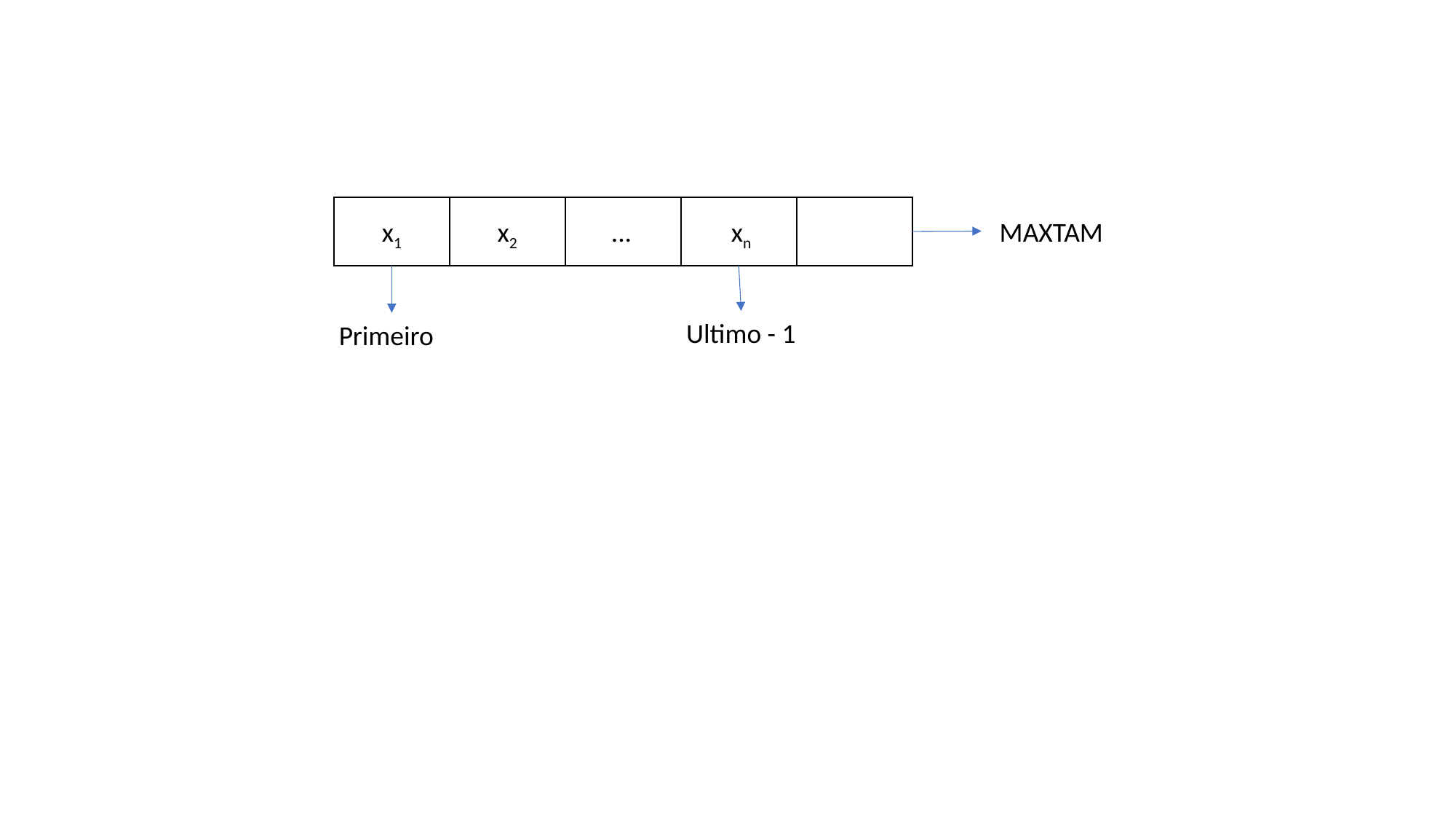

x1
x2
...
xn
MAXTAM
Ultimo - 1
Primeiro